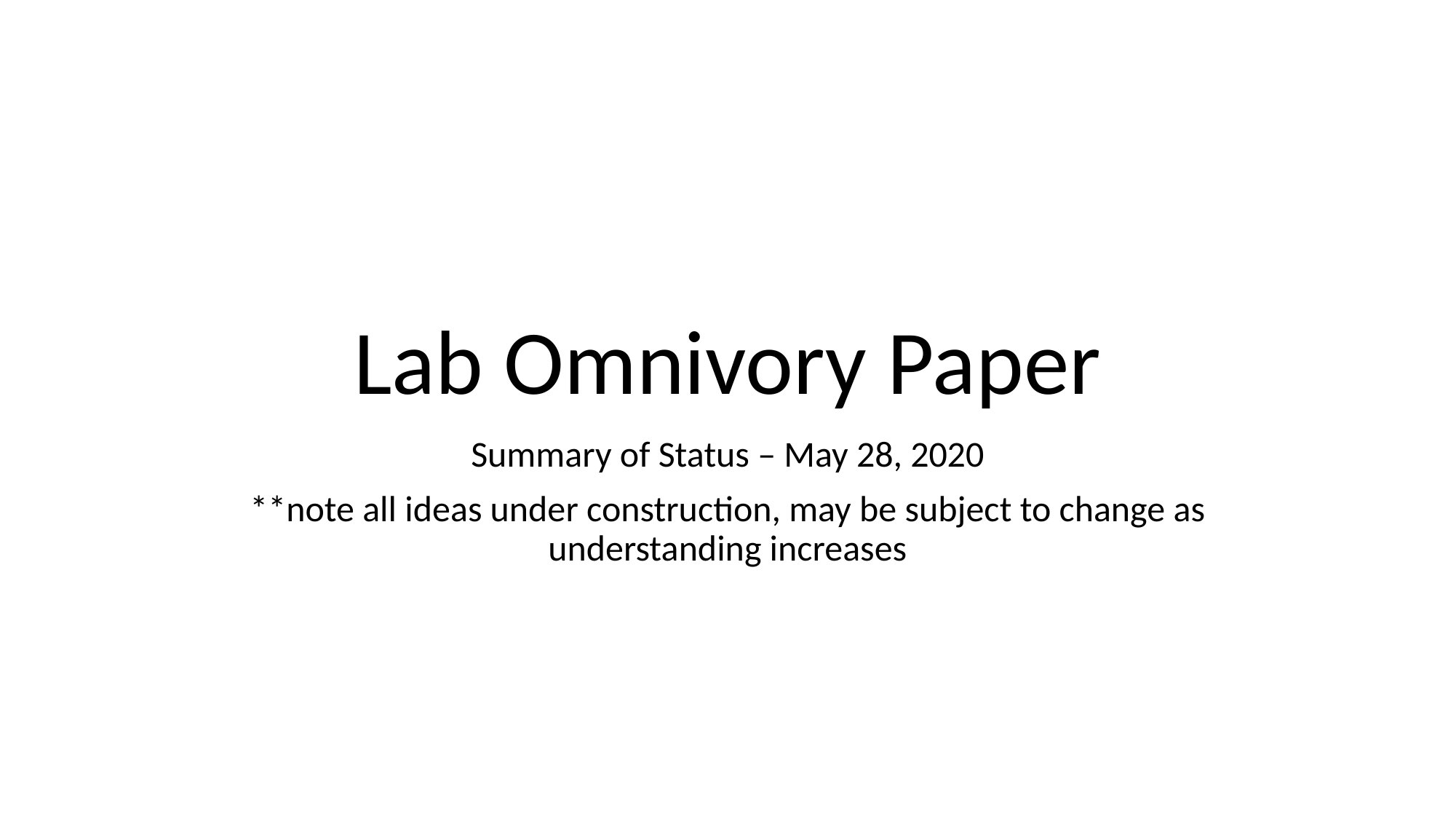

# Lab Omnivory Paper
Summary of Status – May 28, 2020
**note all ideas under construction, may be subject to change as understanding increases